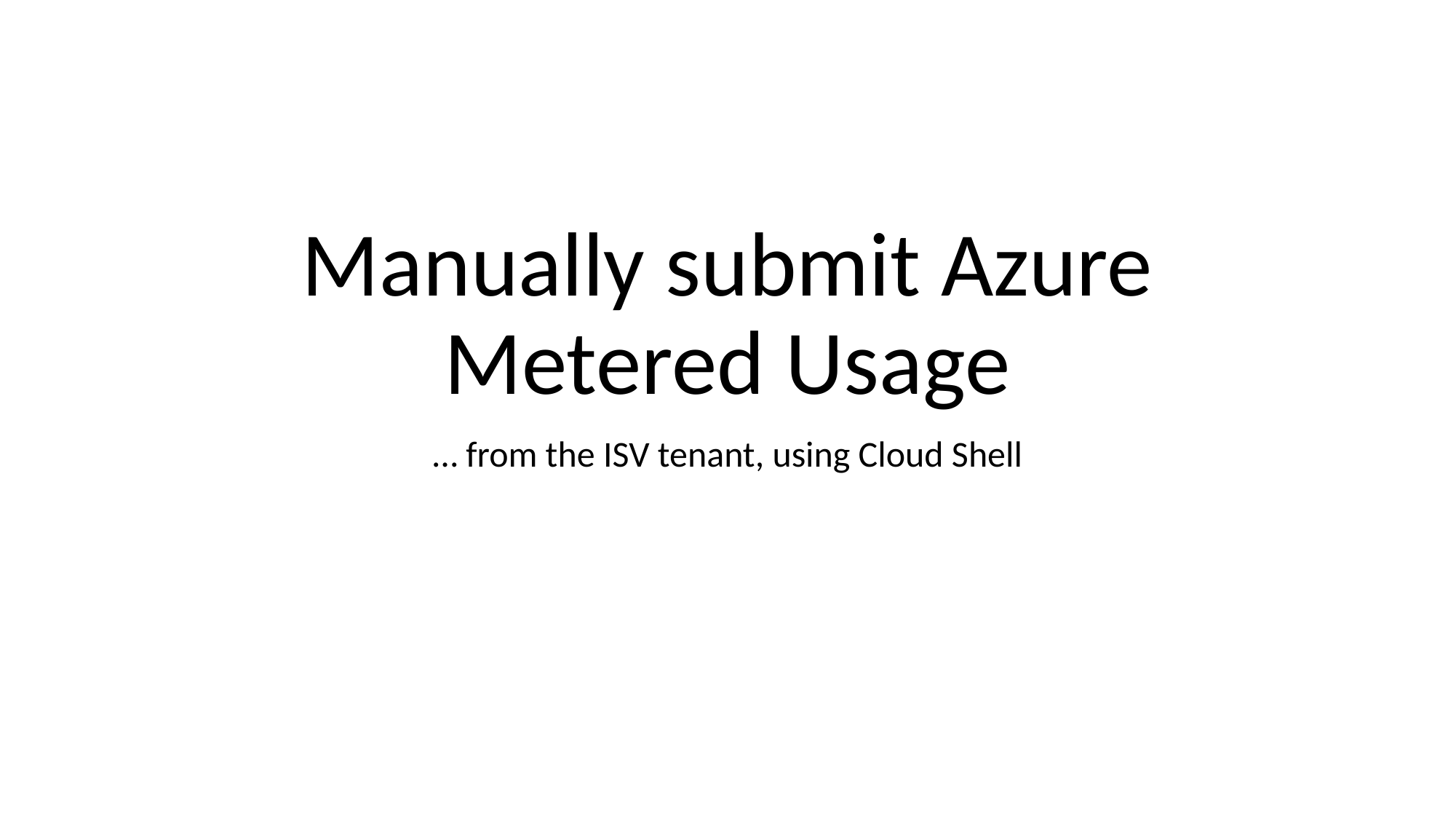

# Manually submit Azure Metered Usage
… from the ISV tenant, using Cloud Shell